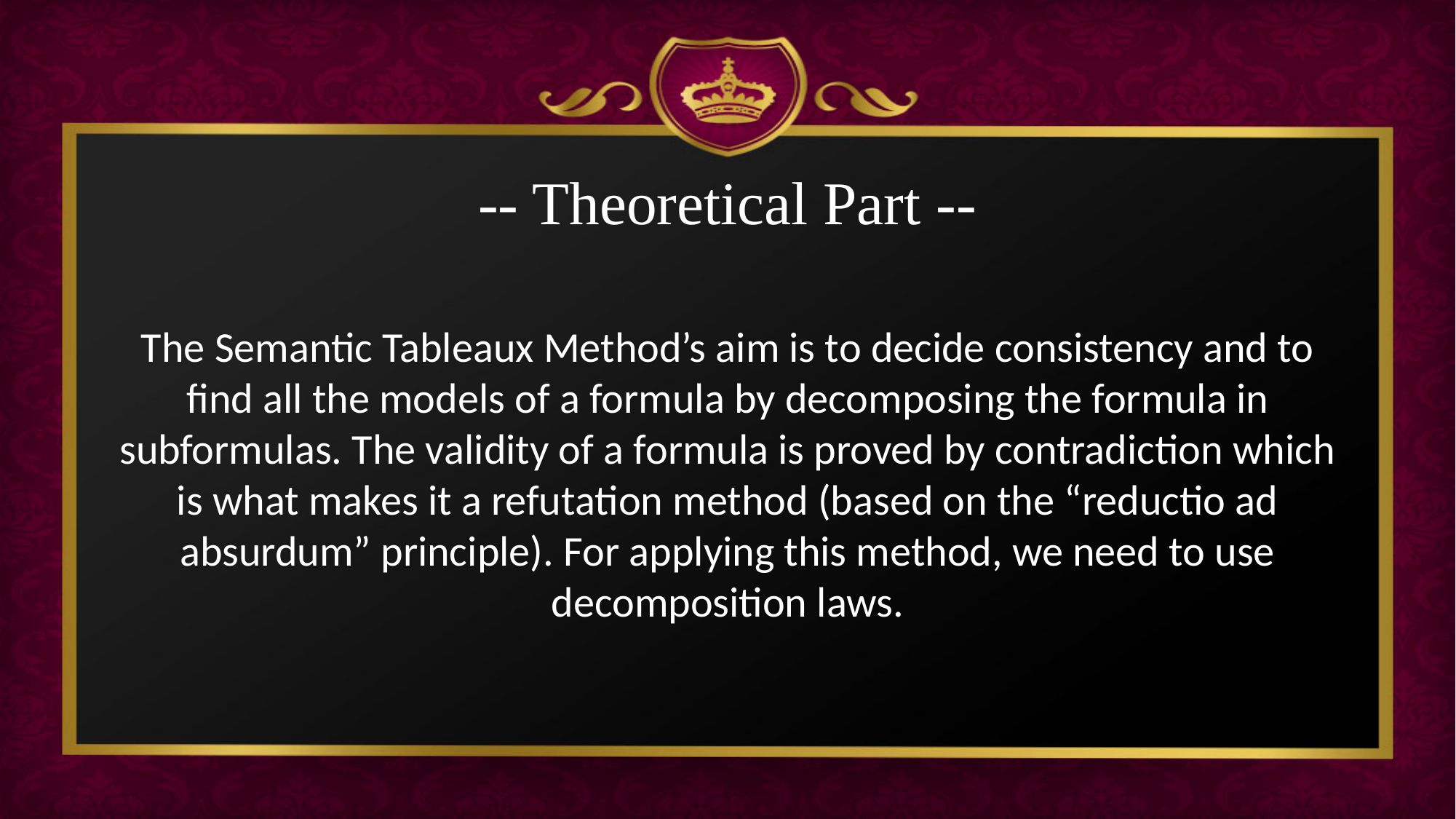

# -- Theoretical Part --

The Semantic Tableaux Method’s aim is to decide consistency and to find all the models of a formula by decomposing the formula in subformulas. The validity of a formula is proved by contradiction which is what makes it a refutation method (based on the “reductio ad absurdum” principle). For applying this method, we need to use decomposition laws.